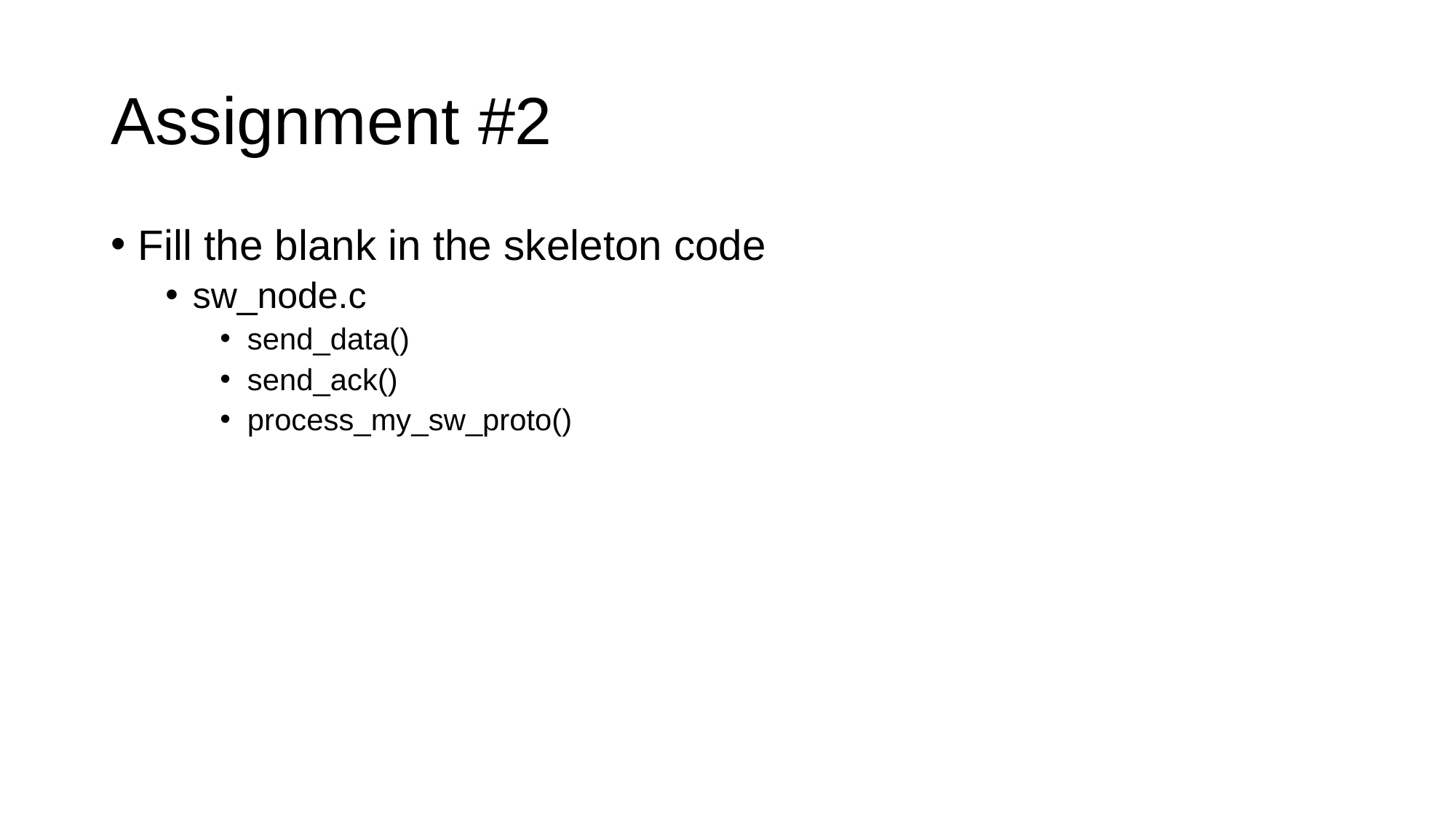

# Assignment #2
Fill the blank in the skeleton code
sw_node.c
send_data()
send_ack()
process_my_sw_proto()